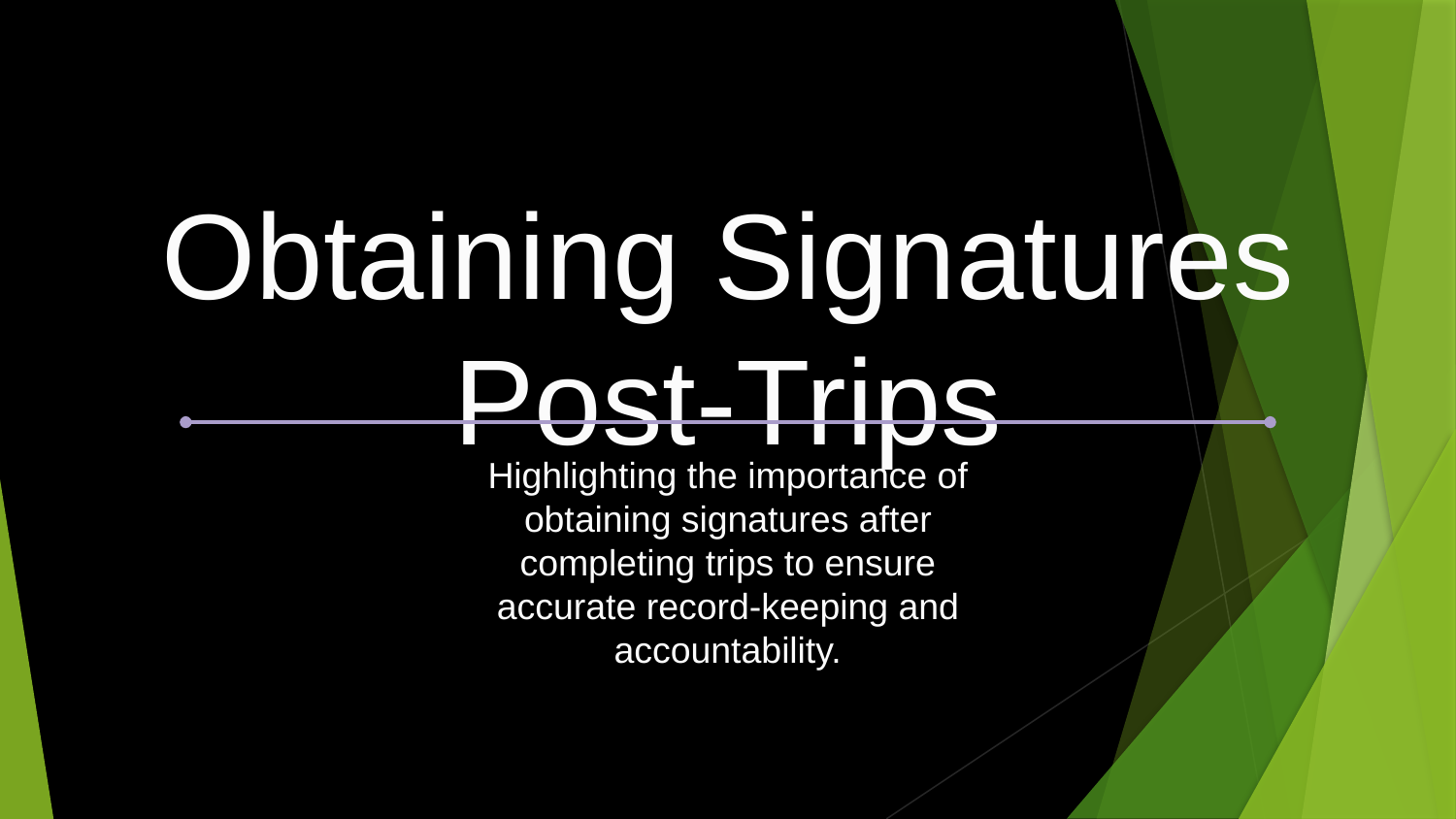

Obtaining Signatures Post-Trips
Highlighting the importance of obtaining signatures after completing trips to ensure accurate record-keeping and accountability.